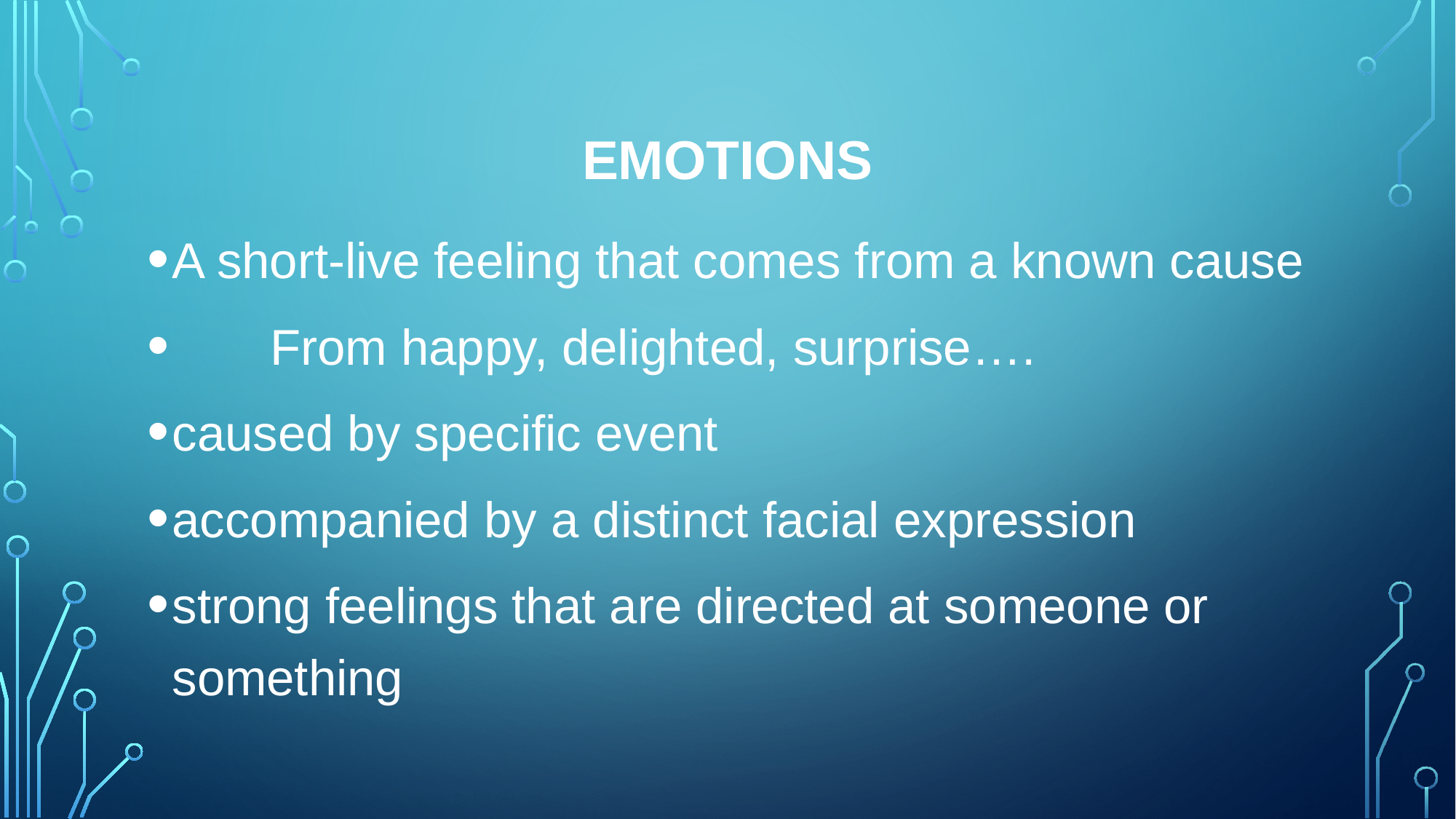

# Emotions

A short-live feeling that comes from a known cause
       From happy, delighted, surprise….
caused by specific event
accompanied by a distinct facial expression
strong feelings that are directed at someone or something